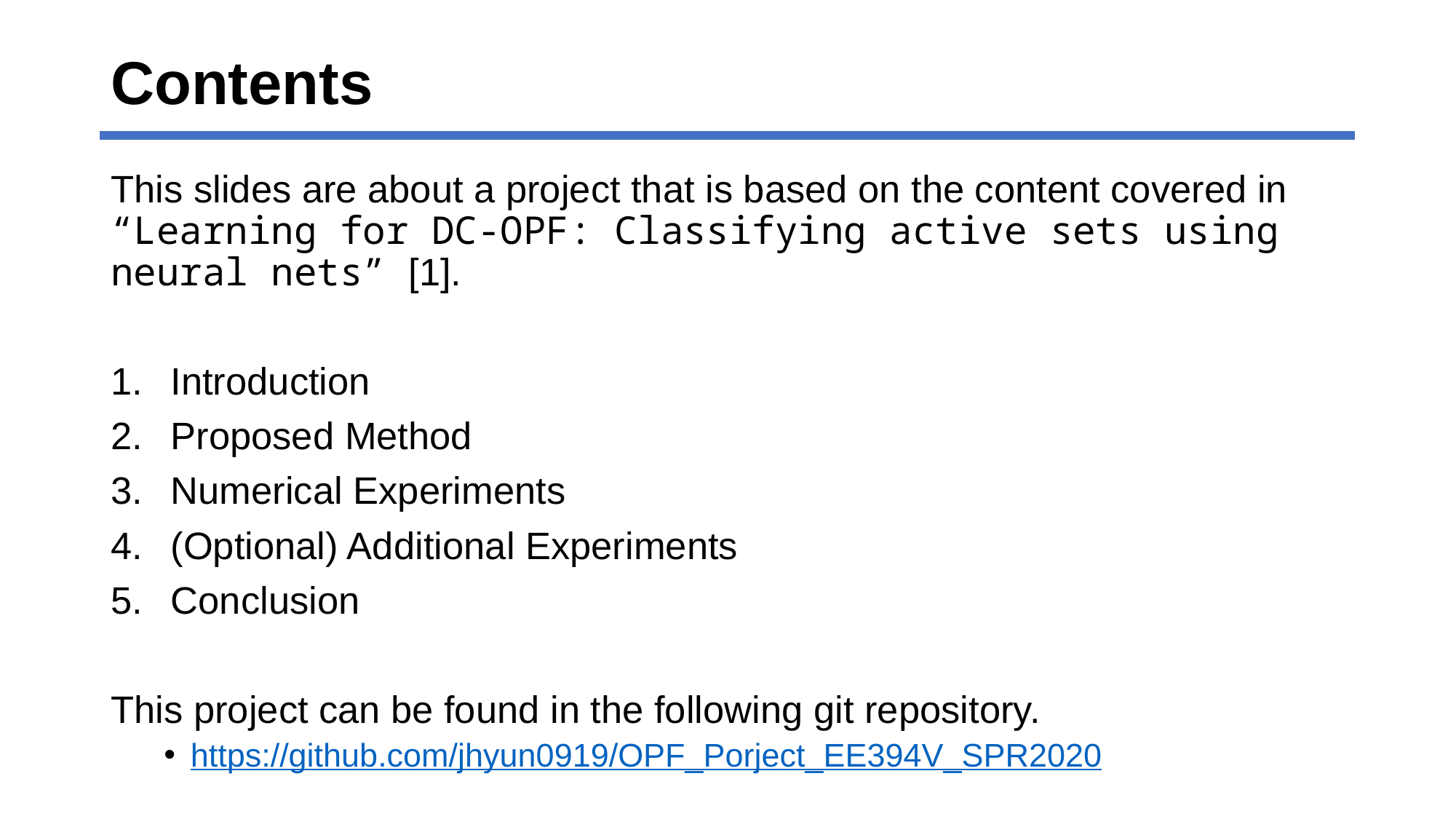

# Contents
This slides are about a project that is based on the content covered in “Learning for DC-OPF: Classifying active sets using neural nets” [1].

Introduction
Proposed Method
Numerical Experiments
(Optional) Additional Experiments
Conclusion

This project can be found in the following git repository.
https://github.com/jhyun0919/OPF_Porject_EE394V_SPR2020